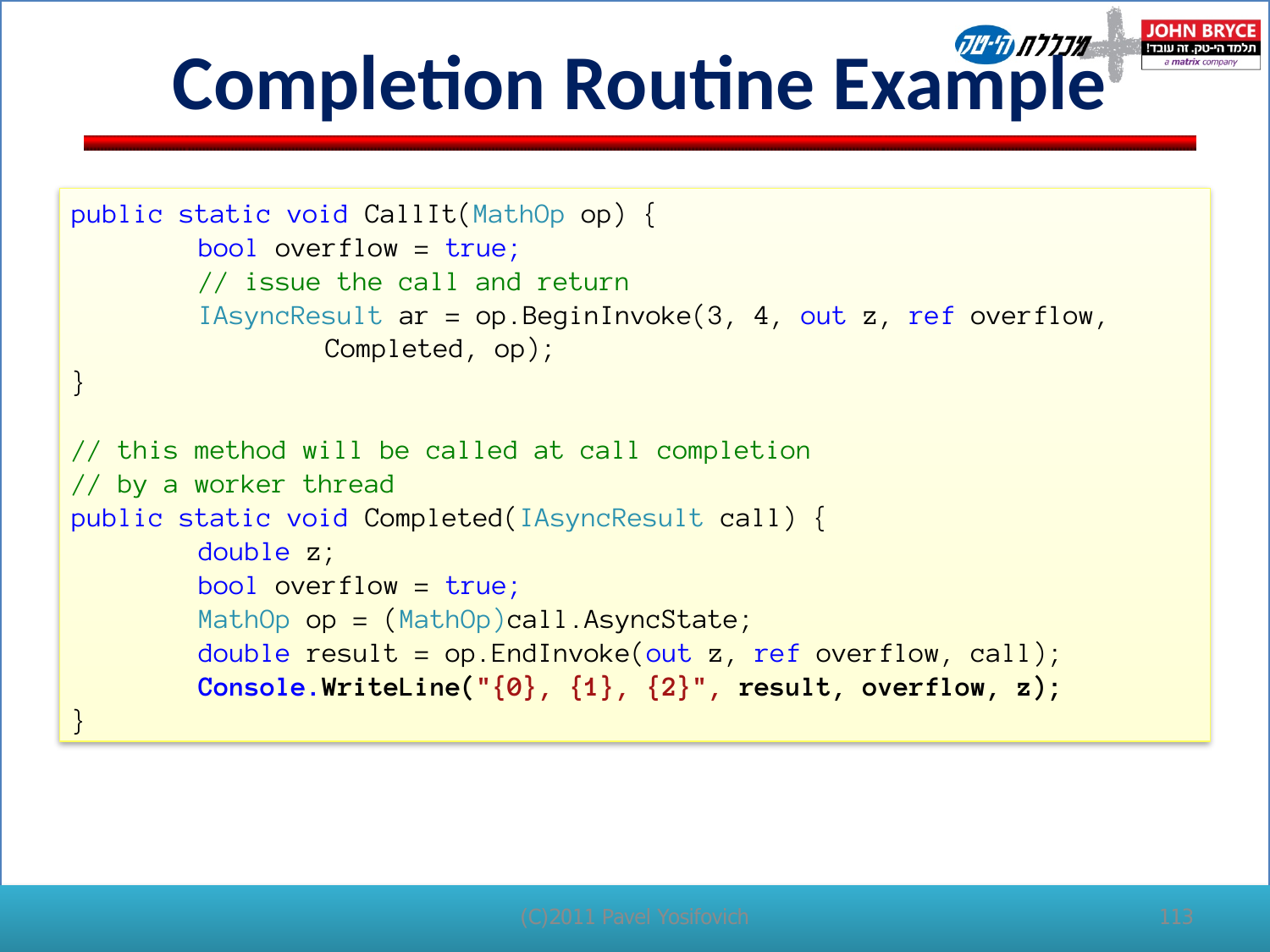

# Completion Routine Example
public static void CallIt(MathOp op) {
	bool overflow = true;
	// issue the call and return
	IAsyncResult ar = op.BeginInvoke(3, 4, out z, ref overflow,
		Completed, op);
}

// this method will be called at call completion
// by a worker thread
public static void Completed(IAsyncResult call) {
	double z;
	bool overflow = true;
	MathOp op = (MathOp)call.AsyncState;
	double result = op.EndInvoke(out z, ref overflow, call);
	Console.WriteLine("{0}, {1}, {2}", result, overflow, z);
}
(C)2011 Pavel Yosifovich
113